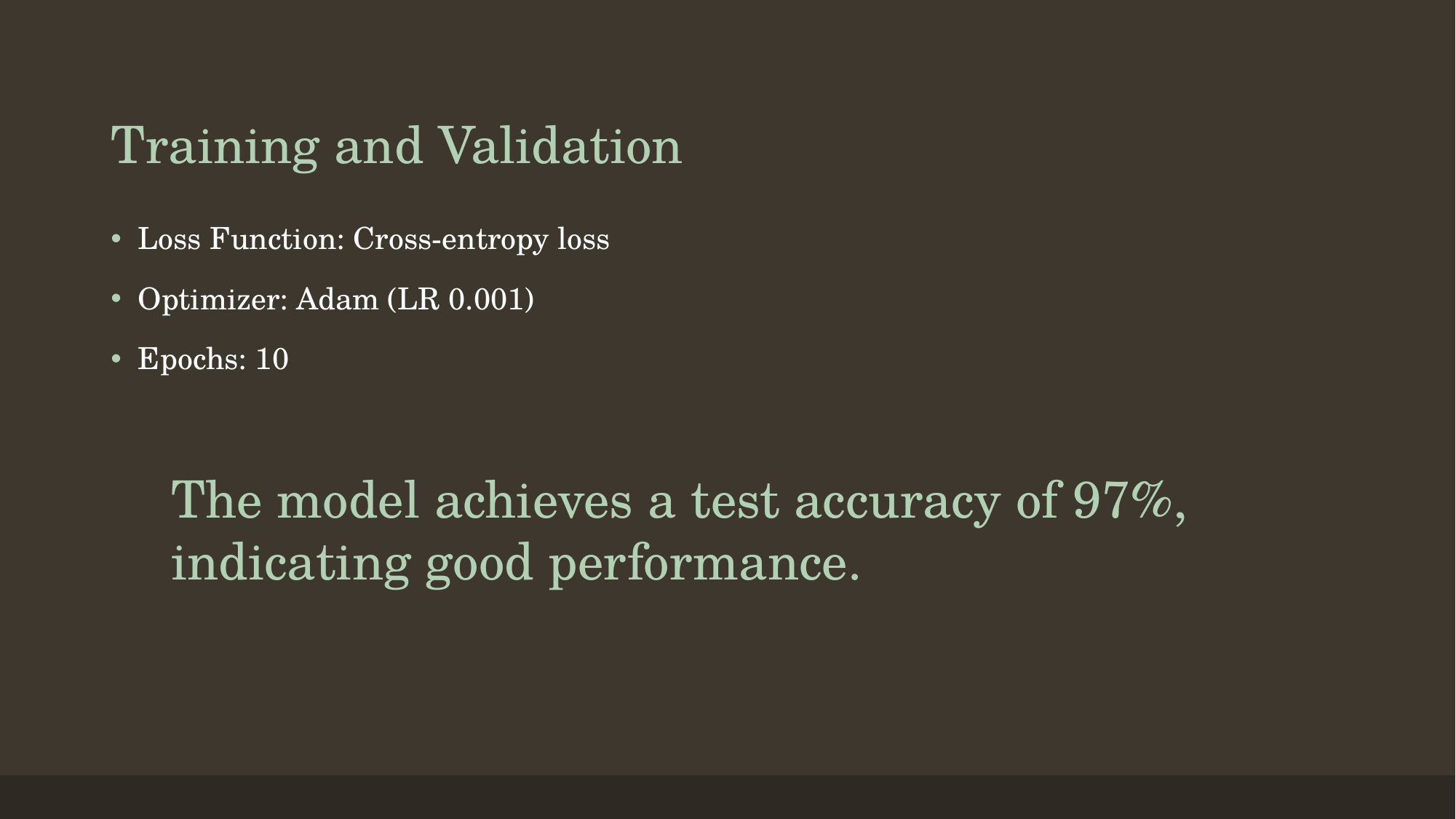

# Training and Validation
Loss Function: Cross-entropy loss
Optimizer: Adam (LR 0.001)
Epochs: 10
The model achieves a test accuracy of 97%,
indicating good performance.